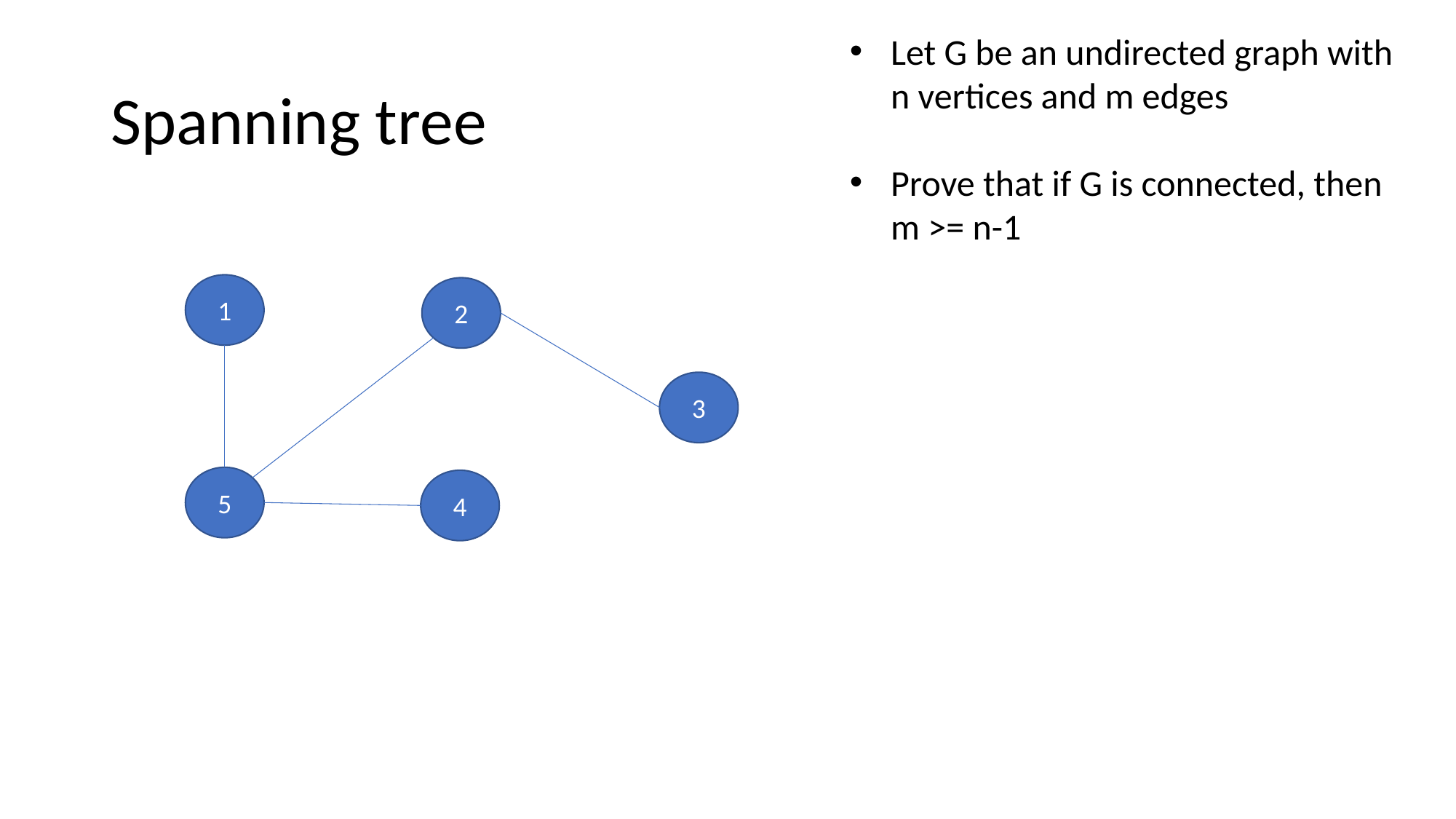

Let G be an undirected graph with n vertices and m edges

Prove that if G is connected, then
     m >= n-1
# Spanning tree
1
2
3
5
4